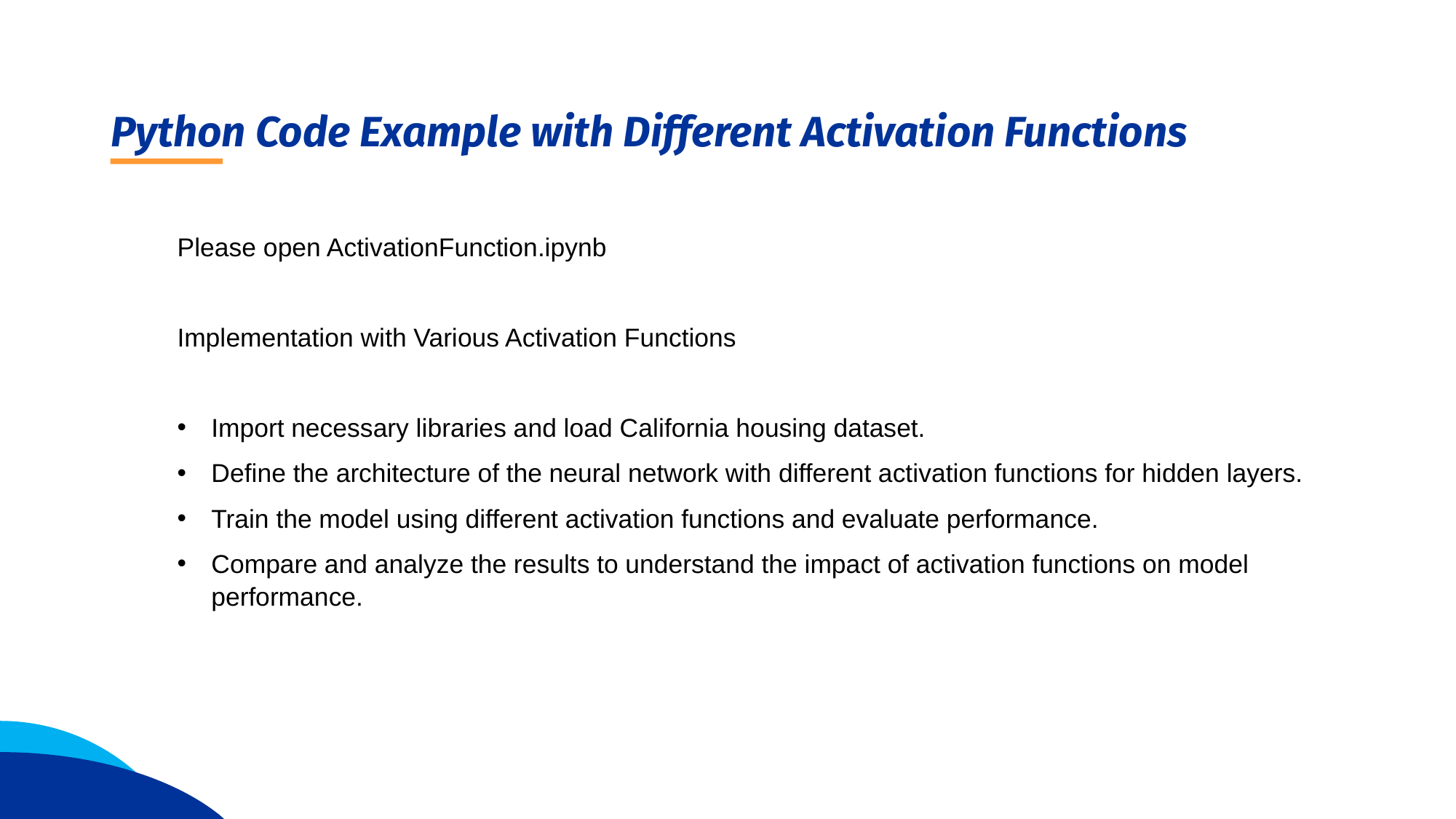

Python Code Example with Different Activation Functions

Please open ActivationFunction.ipynb

Implementation with Various Activation Functions

Import necessary libraries and load California housing dataset.
Define the architecture of the neural network with different activation functions for hidden layers.
Train the model using different activation functions and evaluate performance.
Compare and analyze the results to understand the impact of activation functions on model performance.